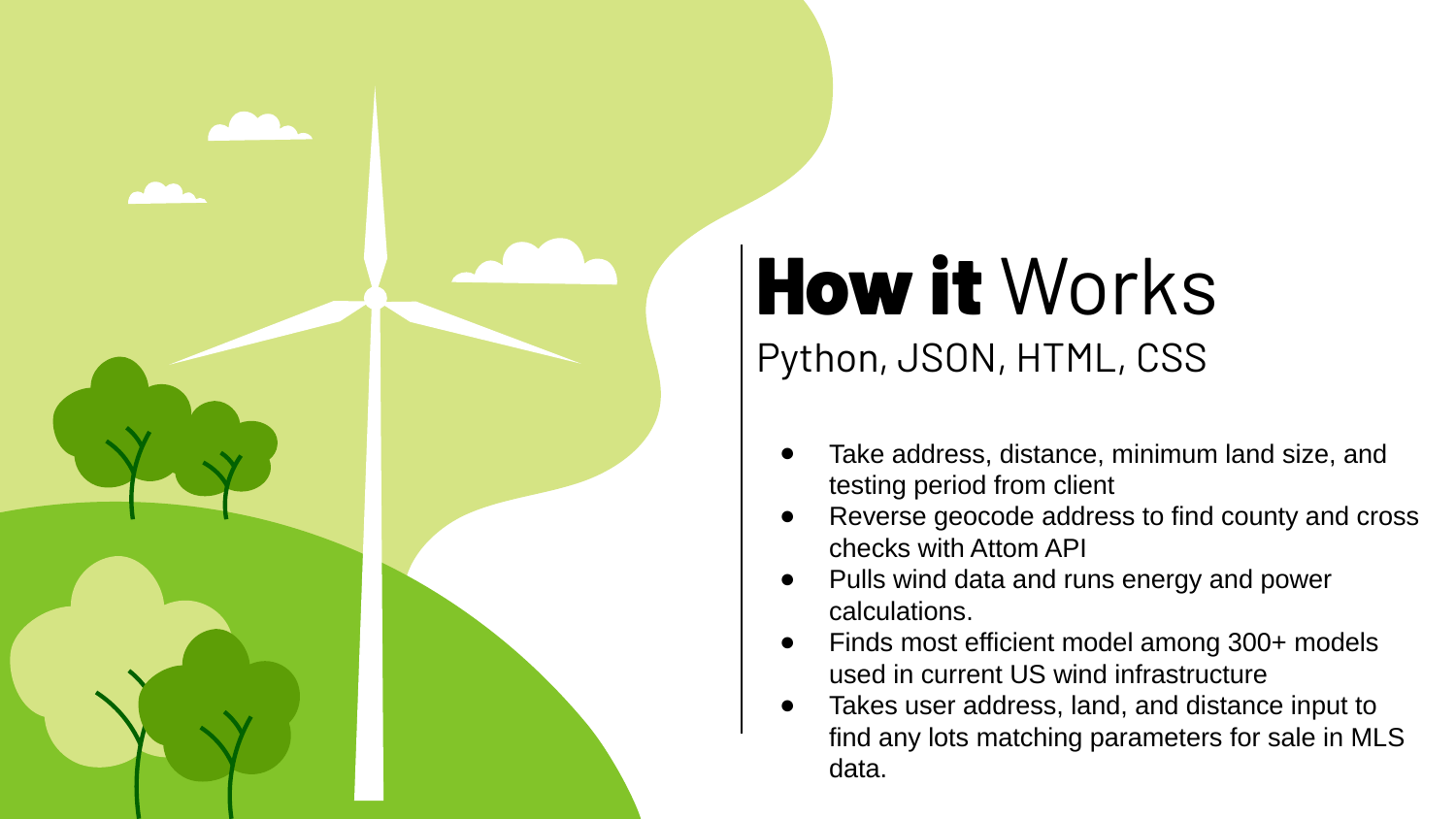

# How it Works
Python, JSON, HTML, CSS
Take address, distance, minimum land size, and testing period from client
Reverse geocode address to find county and cross checks with Attom API
Pulls wind data and runs energy and power calculations.
Finds most efficient model among 300+ models used in current US wind infrastructure
Takes user address, land, and distance input to find any lots matching parameters for sale in MLS data.